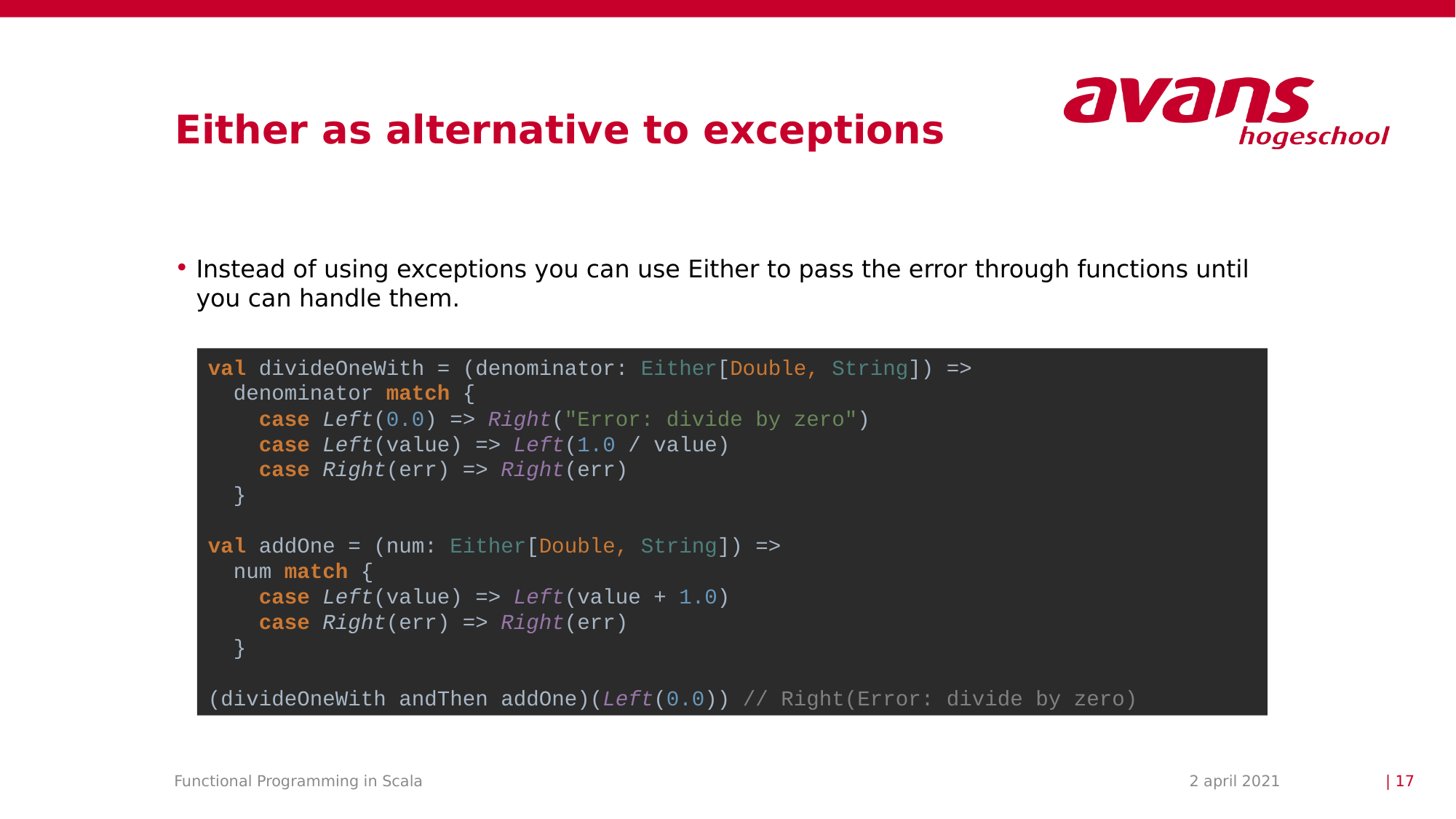

# Either as alternative to exceptions
Instead of using exceptions you can use Either to pass the error through functions until you can handle them.

val divideOneWith = (denominator: Either[Double, String]) =>
  denominator match {
    case Left(0.0) => Right("Error: divide by zero")
    case Left(value) => Left(1.0 / value)
    case Right(err) => Right(err)
  }
val addOne = (num: Either[Double, String]) =>
  num match {
    case Left(value) => Left(value + 1.0)
    case Right(err) => Right(err)
  }
(divideOneWith andThen addOne)(Left(0.0)) // Right(Error: divide by zero)
2 april 2021
| 17